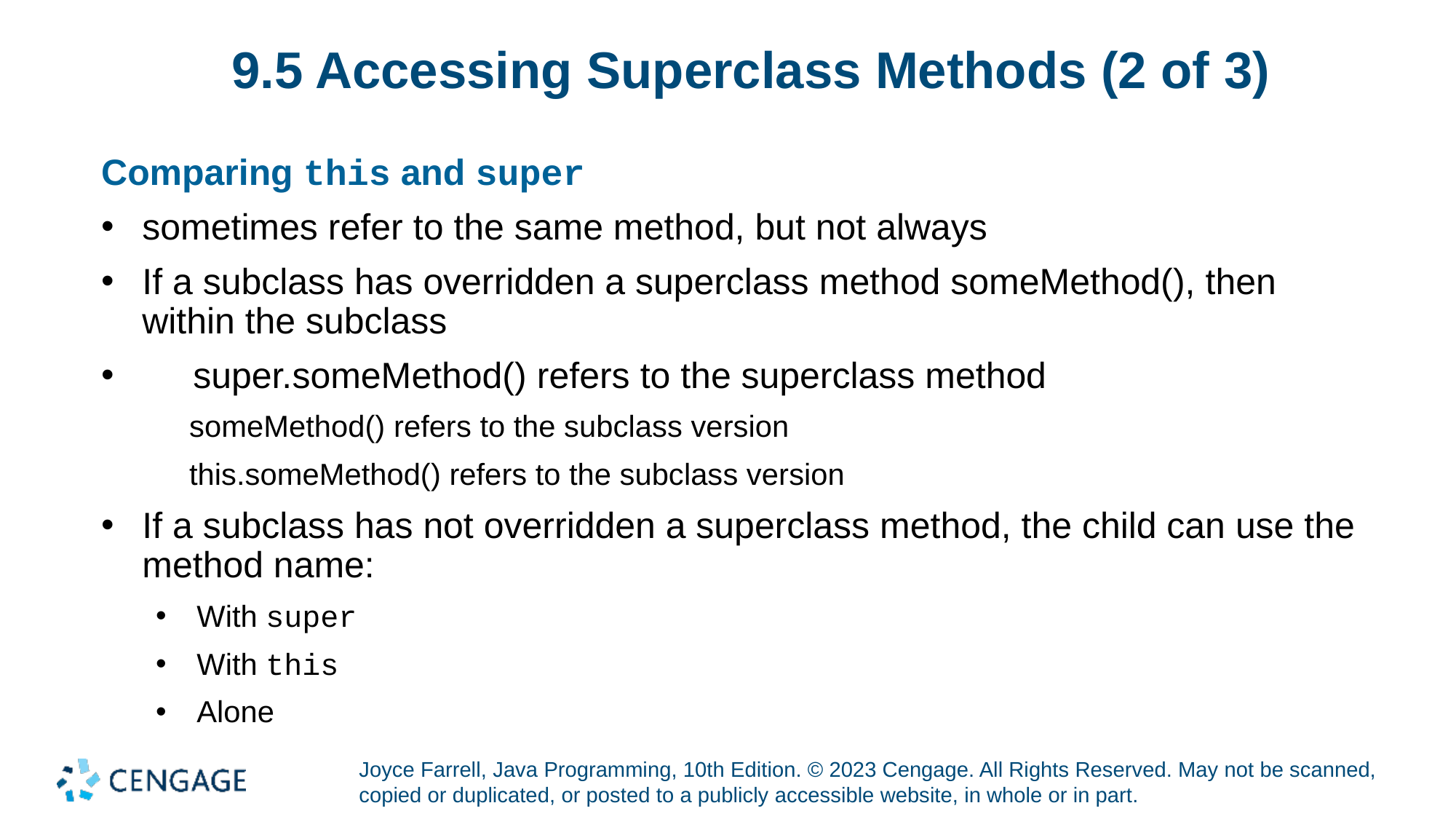

# 9.5 Accessing Superclass Methods (2 of 3)
Comparing this and super
sometimes refer to the same method, but not always
If a subclass has overridden a superclass method someMethod(), then within the subclass
     super.someMethod() refers to the superclass method
    someMethod() refers to the subclass version
    this.someMethod() refers to the subclass version
If a subclass has not overridden a superclass method, the child can use the method name:
With super
With this
Alone